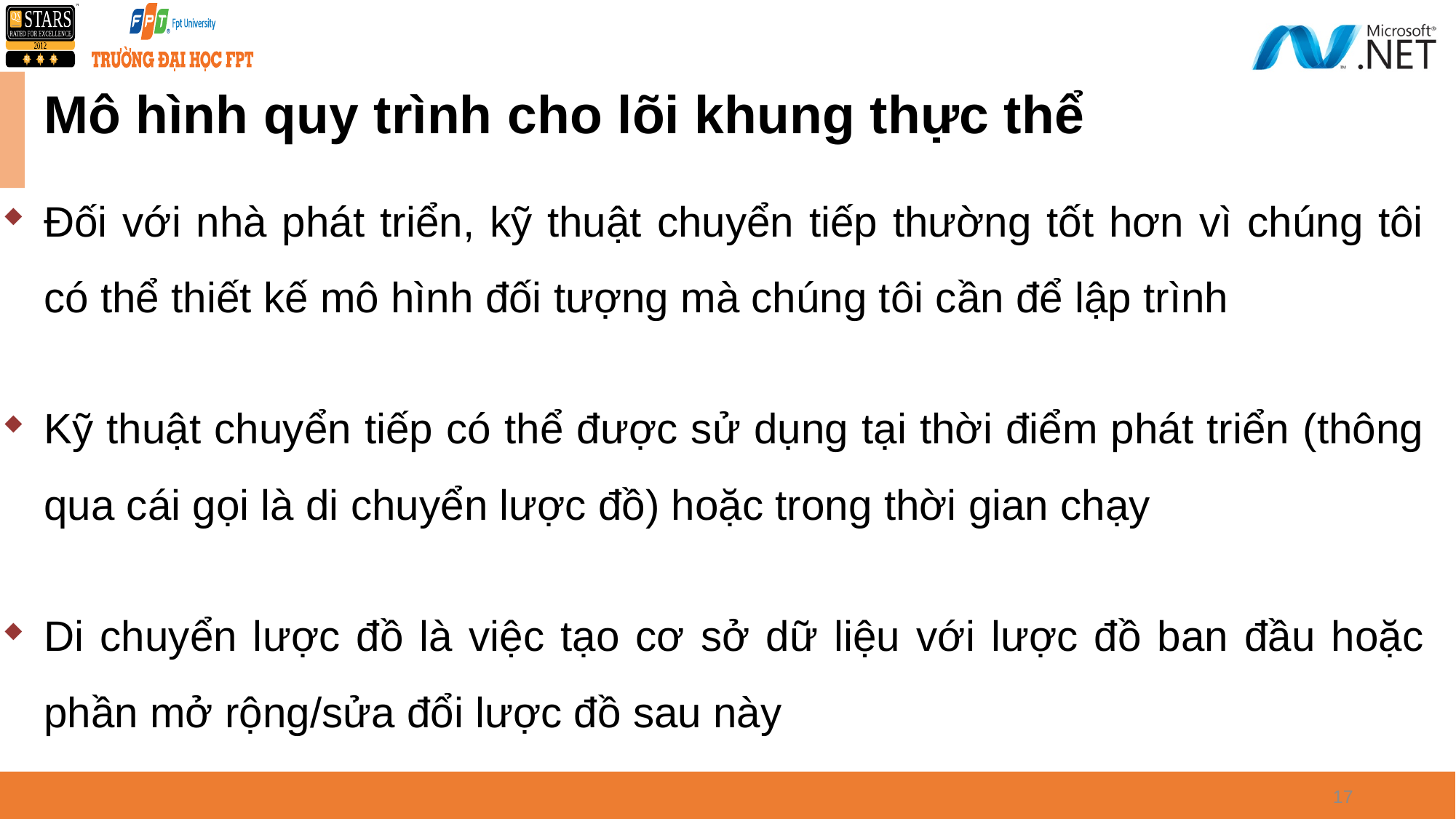

# Mô hình quy trình cho lõi khung thực thể
Đối với nhà phát triển, kỹ thuật chuyển tiếp thường tốt hơn vì chúng tôi có thể thiết kế mô hình đối tượng mà chúng tôi cần để lập trình
Kỹ thuật chuyển tiếp có thể được sử dụng tại thời điểm phát triển (thông qua cái gọi là di chuyển lược đồ) hoặc trong thời gian chạy
Di chuyển lược đồ là việc tạo cơ sở dữ liệu với lược đồ ban đầu hoặc phần mở rộng/sửa đổi lược đồ sau này
17